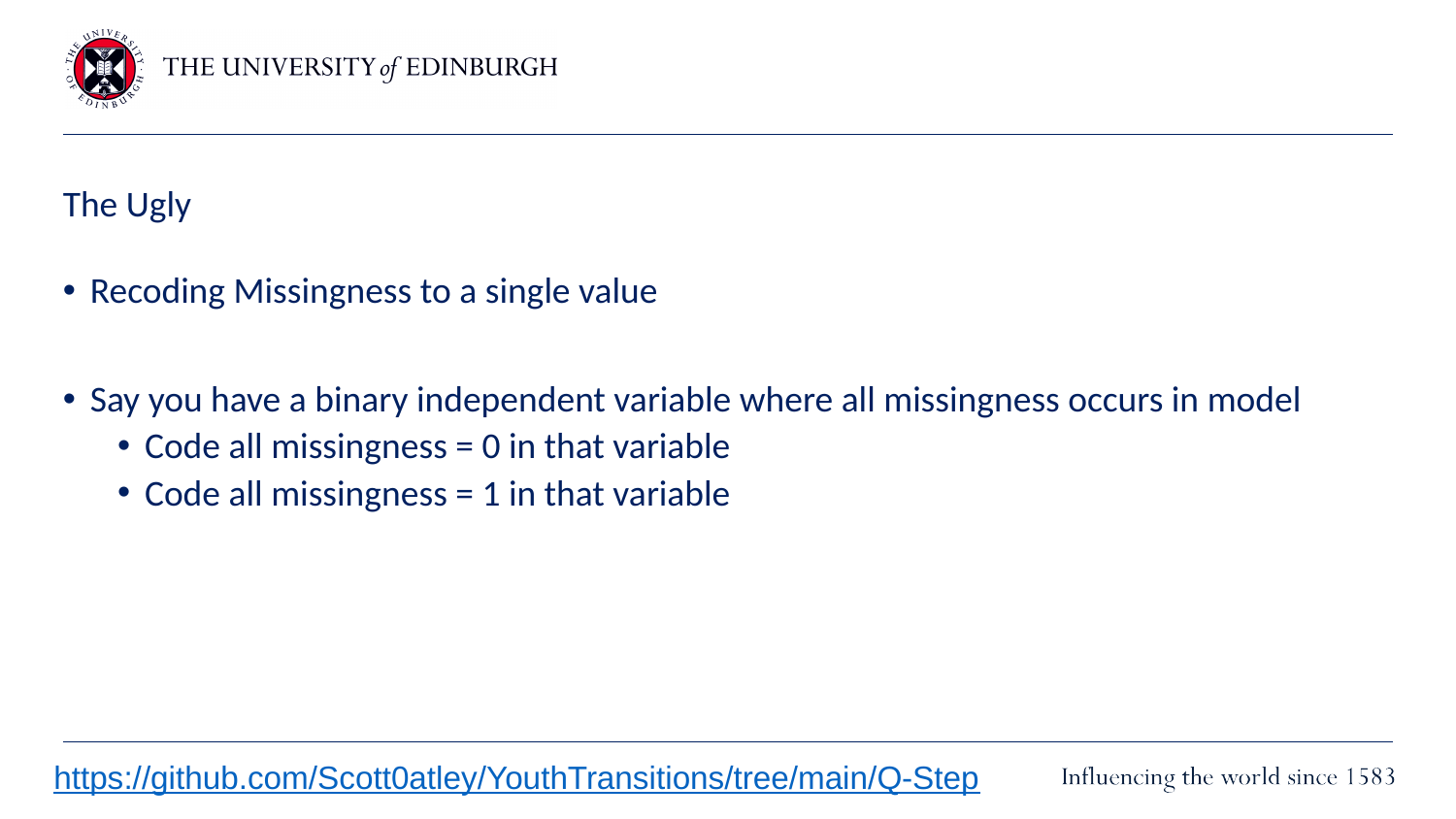

# The Ugly

Recoding Missingness to a single value

Say you have a binary independent variable where all missingness occurs in model
Code all missingness = 0 in that variable
Code all missingness = 1 in that variable
https://github.com/Scott0atley/YouthTransitions/tree/main/Q-Step